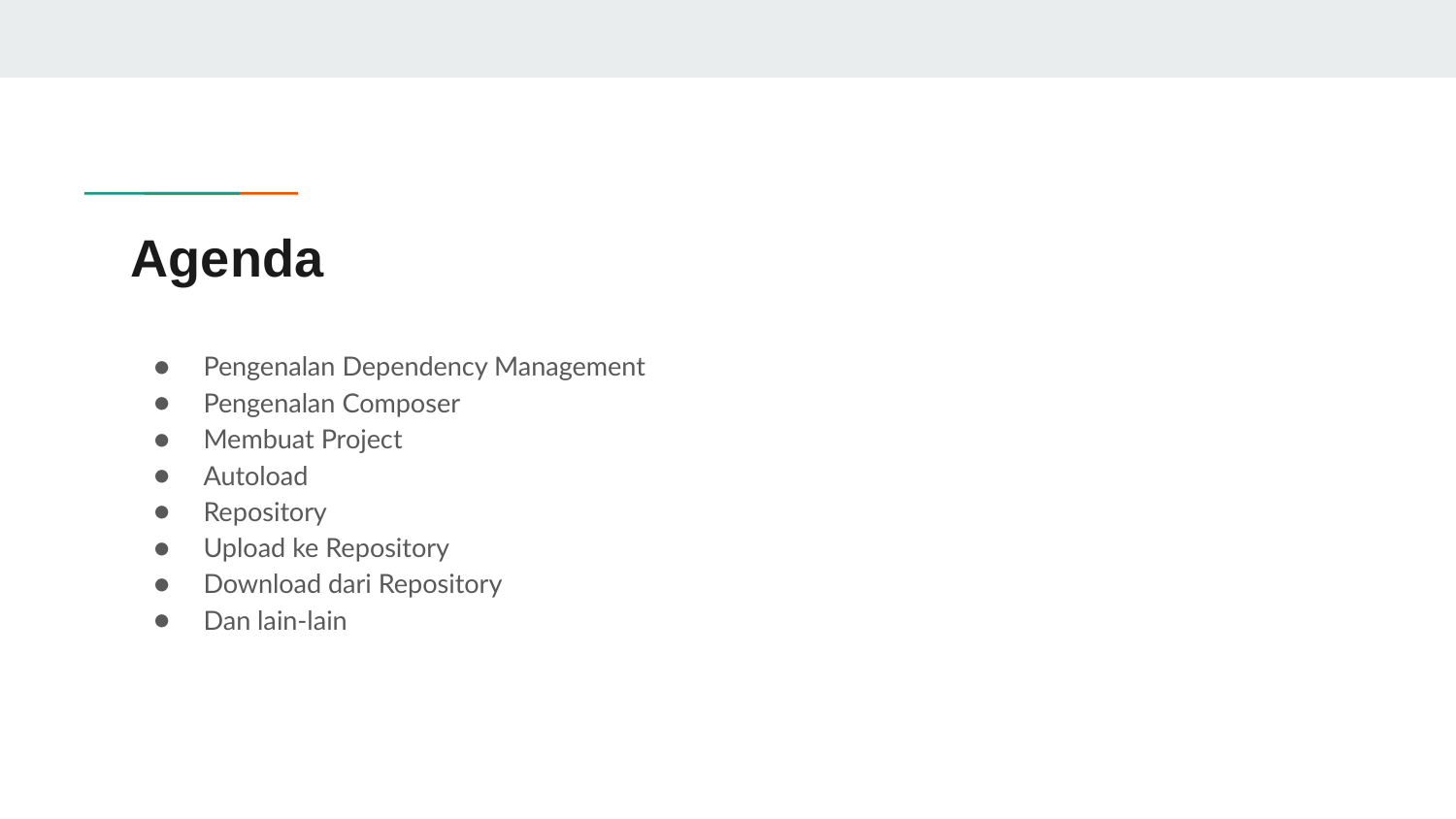

# Agenda
Pengenalan Dependency Management
Pengenalan Composer
Membuat Project
Autoload
Repository
Upload ke Repository
Download dari Repository
Dan lain-lain